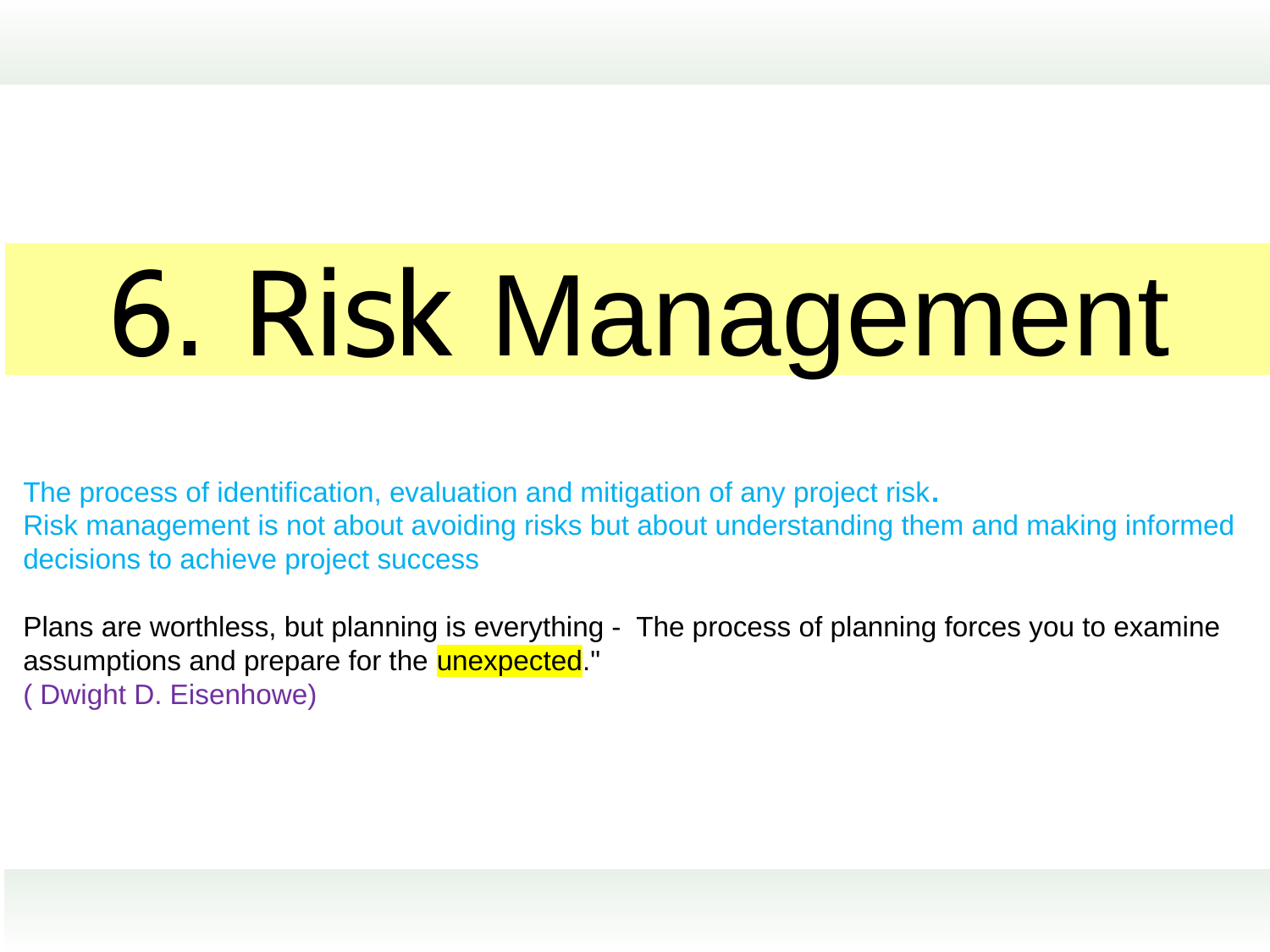

6. Risk Management

The process of identification, evaluation and mitigation of any project risk.
Risk management is not about avoiding risks but about understanding them and making informed decisions to achieve project success

Plans are worthless, but planning is everything -  The process of planning forces you to examine assumptions and prepare for the unexpected."
( Dwight D. Eisenhowe)